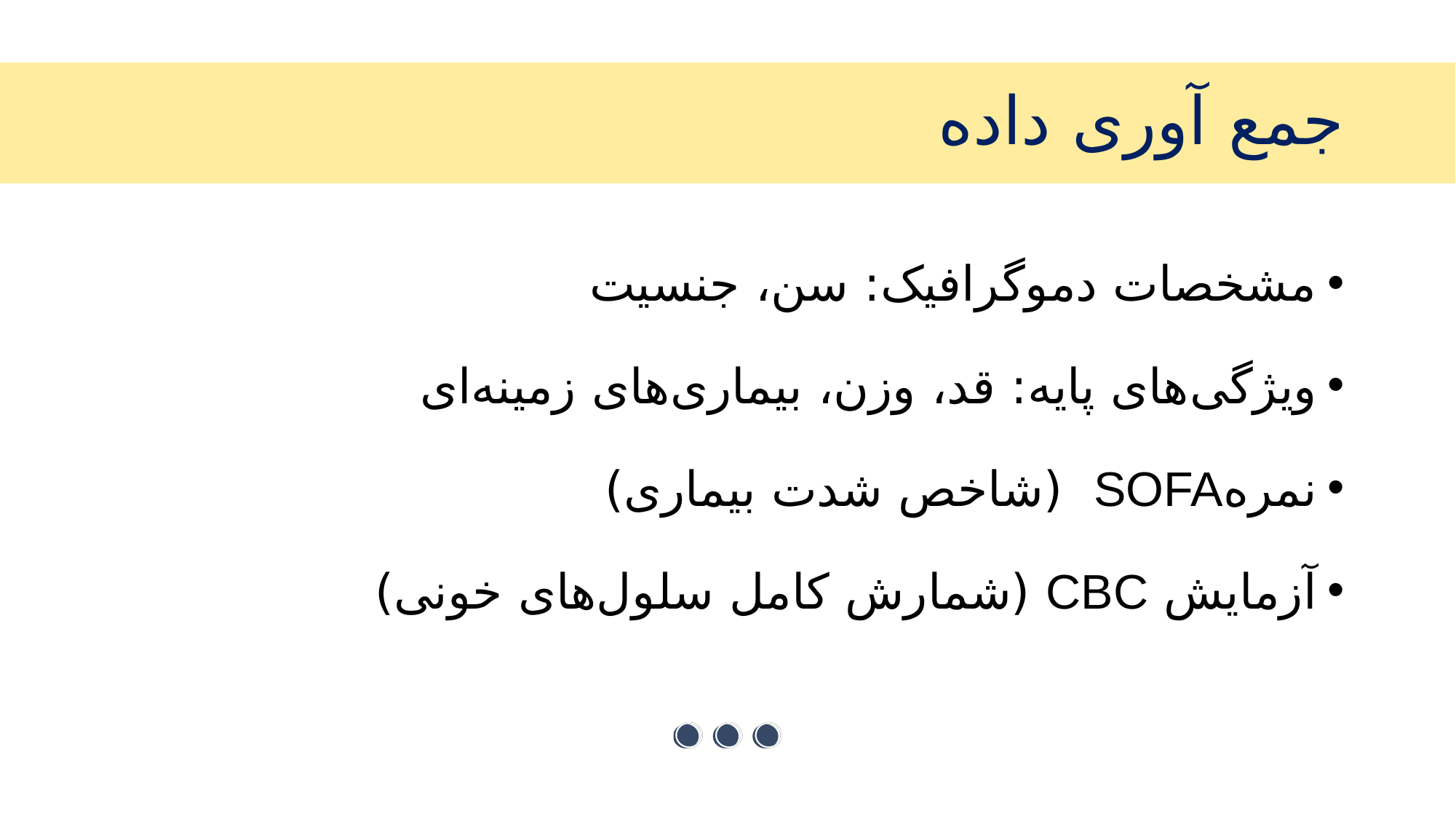

# جمع آوری داده
مشخصات دموگرافیک: سن، جنسیت
ویژگی‌های پایه: قد، وزن، بیماری‌های زمینه‌ای
نمرهSOFA  (شاخص شدت بیماری)
آزمایش CBC (شمارش کامل سلول‌های خونی)